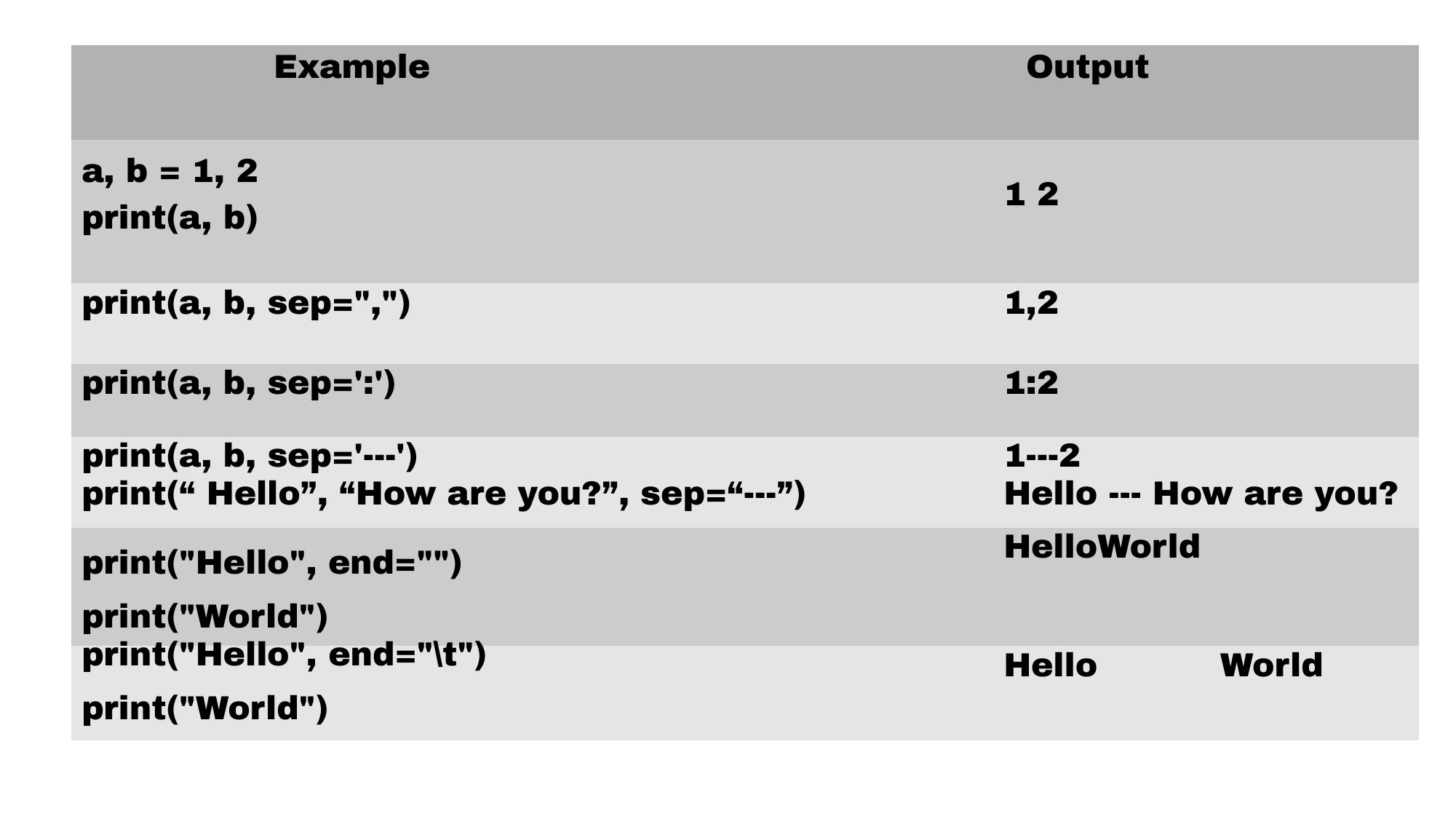

| Example |  | Output |
| --- | --- | --- |
| a, b = 1, 2 print(a, b) | 1 2 |  |
| print(a, b, sep=",") | 1,2 |  |
| print(a, b, sep=':') | 1:2 |  |
| print(a, b, sep='---') print(“ Hello”, “How are you?”, sep=“---”) | 1---2 Hello --- How are you? |  |
| print("Hello", end="") print("World") | HelloWorld |  |
| print("Hello", end="\t") print("World") | Hello World |  |